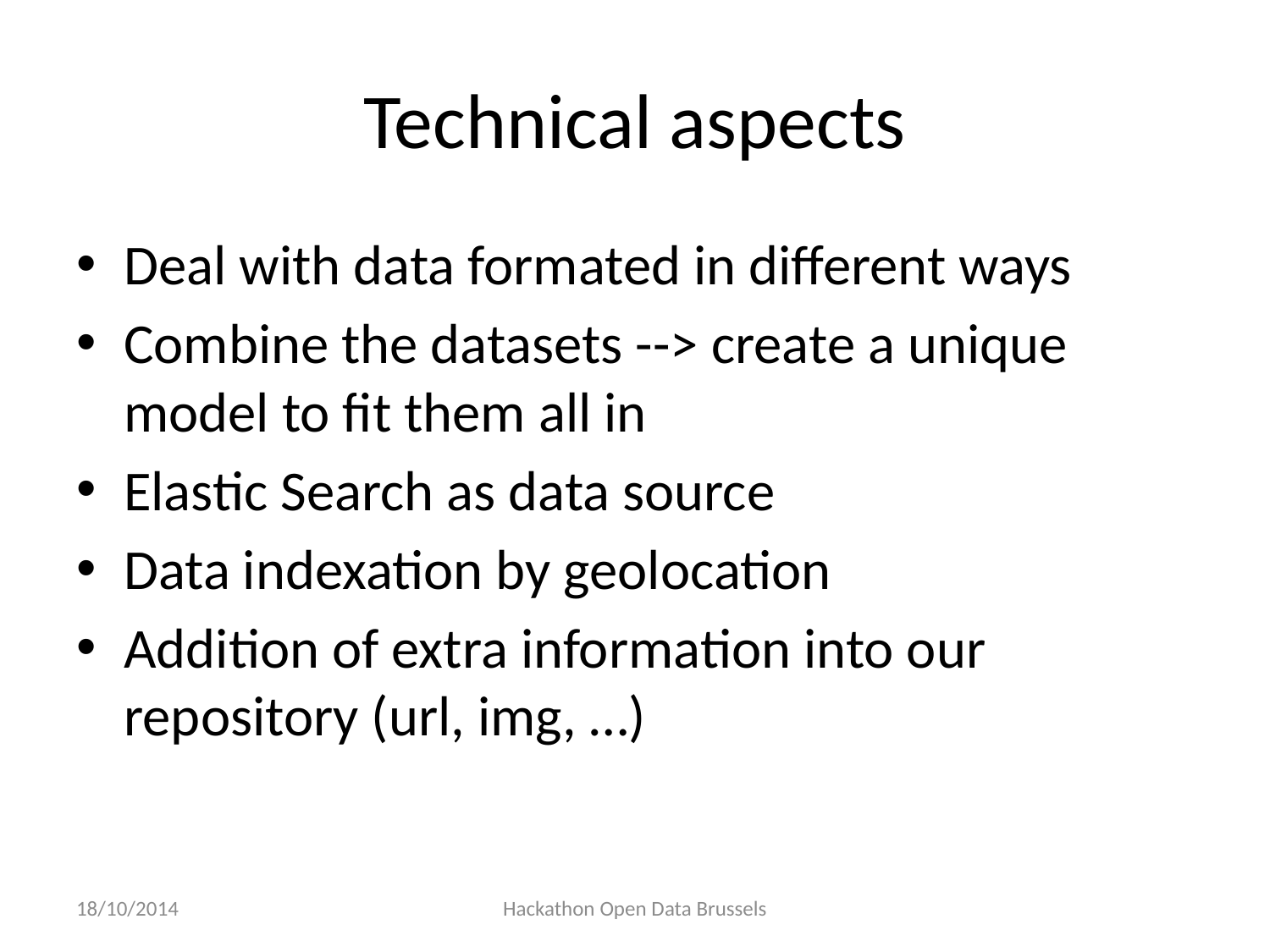

# Technical aspects
Deal with data formated in different ways
Combine the datasets --> create a unique model to fit them all in
Elastic Search as data source
Data indexation by geolocation
Addition of extra information into our repository (url, img, …)

18/10/2014
Hackathon Open Data Brussels